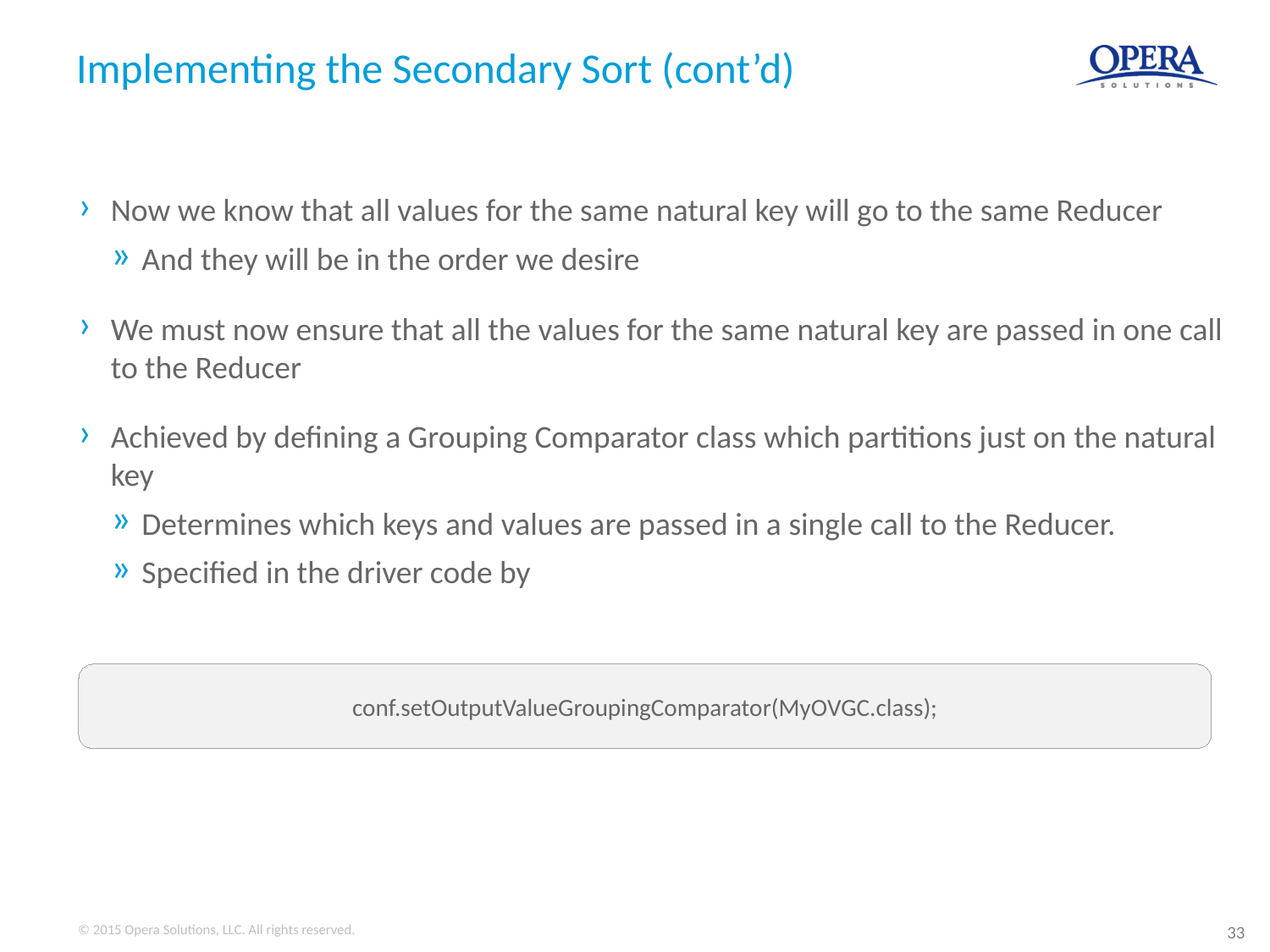

# Implementing the Secondary Sort (cont’d)
Now we know that all values for the same natural key will go to the same Reducer
And they will be in the order we desire
We must now ensure that all the values for the same natural key are passed in one call to the Reducer
Achieved by defining a Grouping Comparator class which partitions just on the natural key
Determines which keys and values are passed in a single call to the Reducer.
Specified in the driver code by
conf.setOutputValueGroupingComparator(MyOVGC.class);